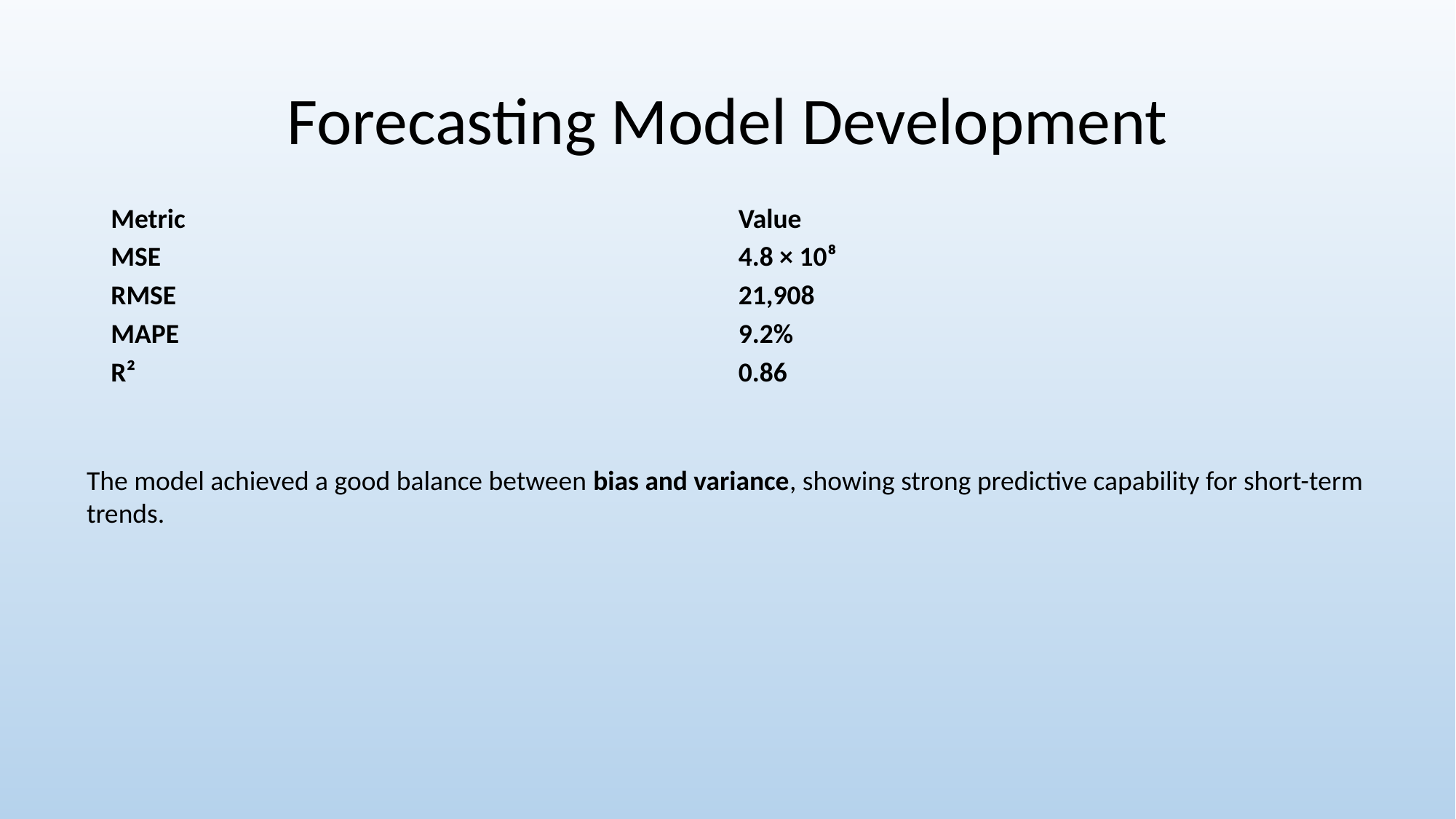

# Forecasting Model Development
| Metric | Value |
| --- | --- |
| MSE | 4.8 × 10⁸ |
| RMSE | 21,908 |
| MAPE | 9.2% |
| R² | 0.86 |
The model achieved a good balance between bias and variance, showing strong predictive capability for short-term trends.